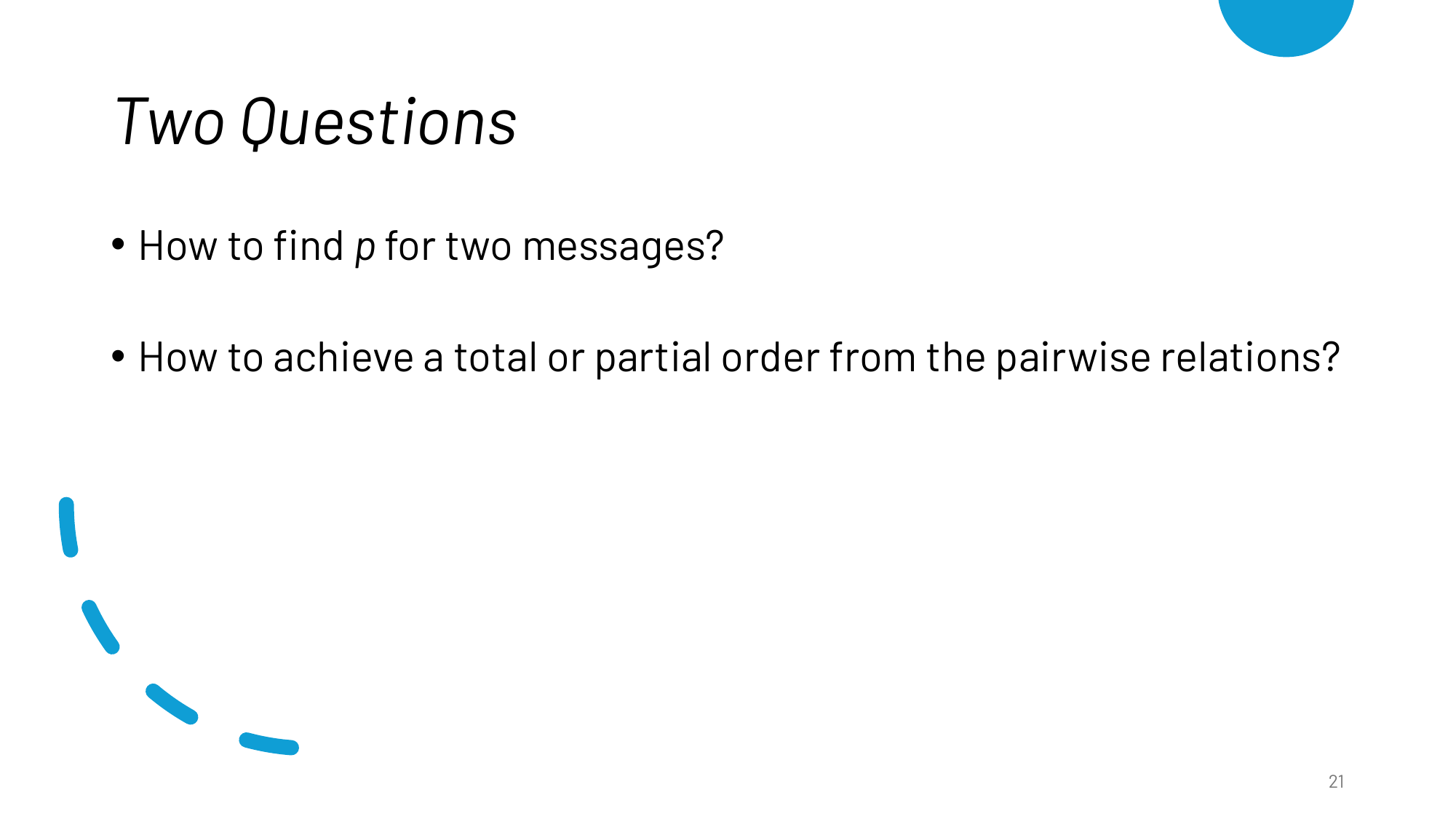

# Two Questions
How to find p for two messages?
How to achieve a total or partial order from the pairwise relations?

21